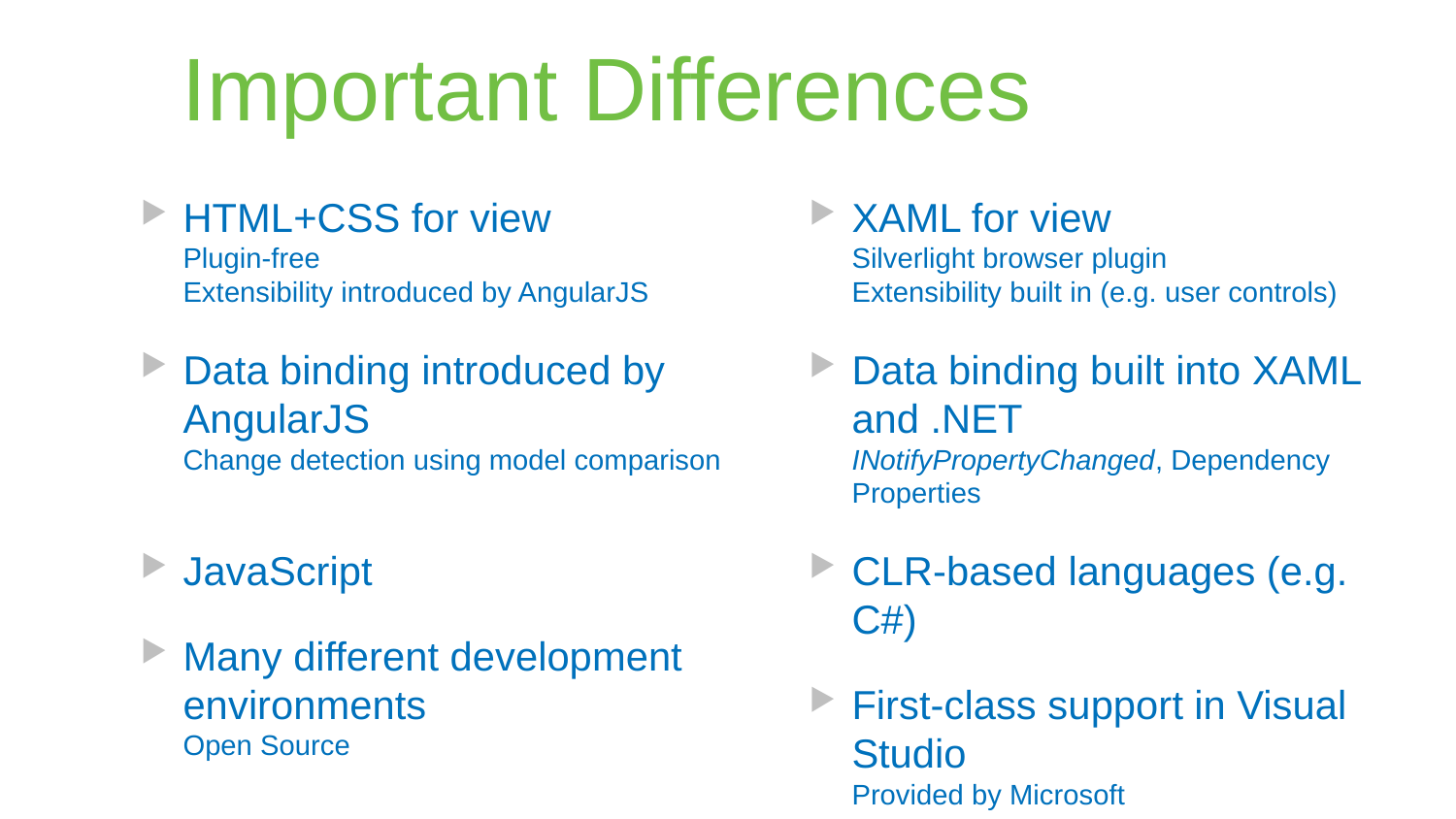

# Important Differences
HTML+CSS for view
Plugin-free
Extensibility introduced by AngularJS
Data binding introduced by AngularJS
Change detection using model comparison
JavaScript
Many different development environments
Open Source
XAML for view
Silverlight browser plugin
Extensibility built in (e.g. user controls)
Data binding built into XAML and .NET
INotifyPropertyChanged, Dependency Properties
CLR-based languages (e.g. C#)
First-class support in Visual Studio
Provided by Microsoft